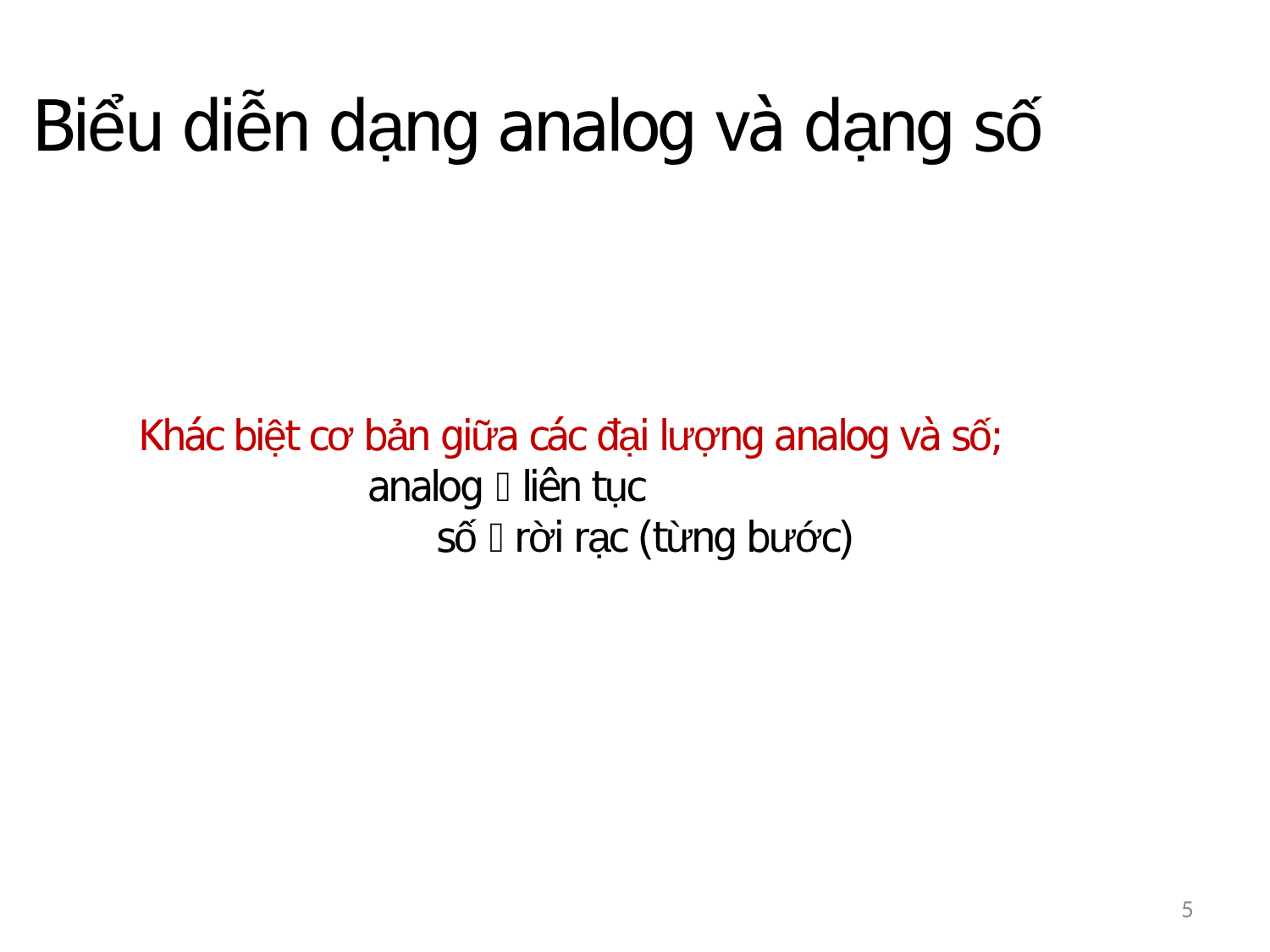

Biểu diễn dạng analog và dạng số
Khác biệt cơ bản giữa các đại lượng analog và số;
                    analog ≅ liên tục
                          số ≅ rời rạc (từng bước)
5